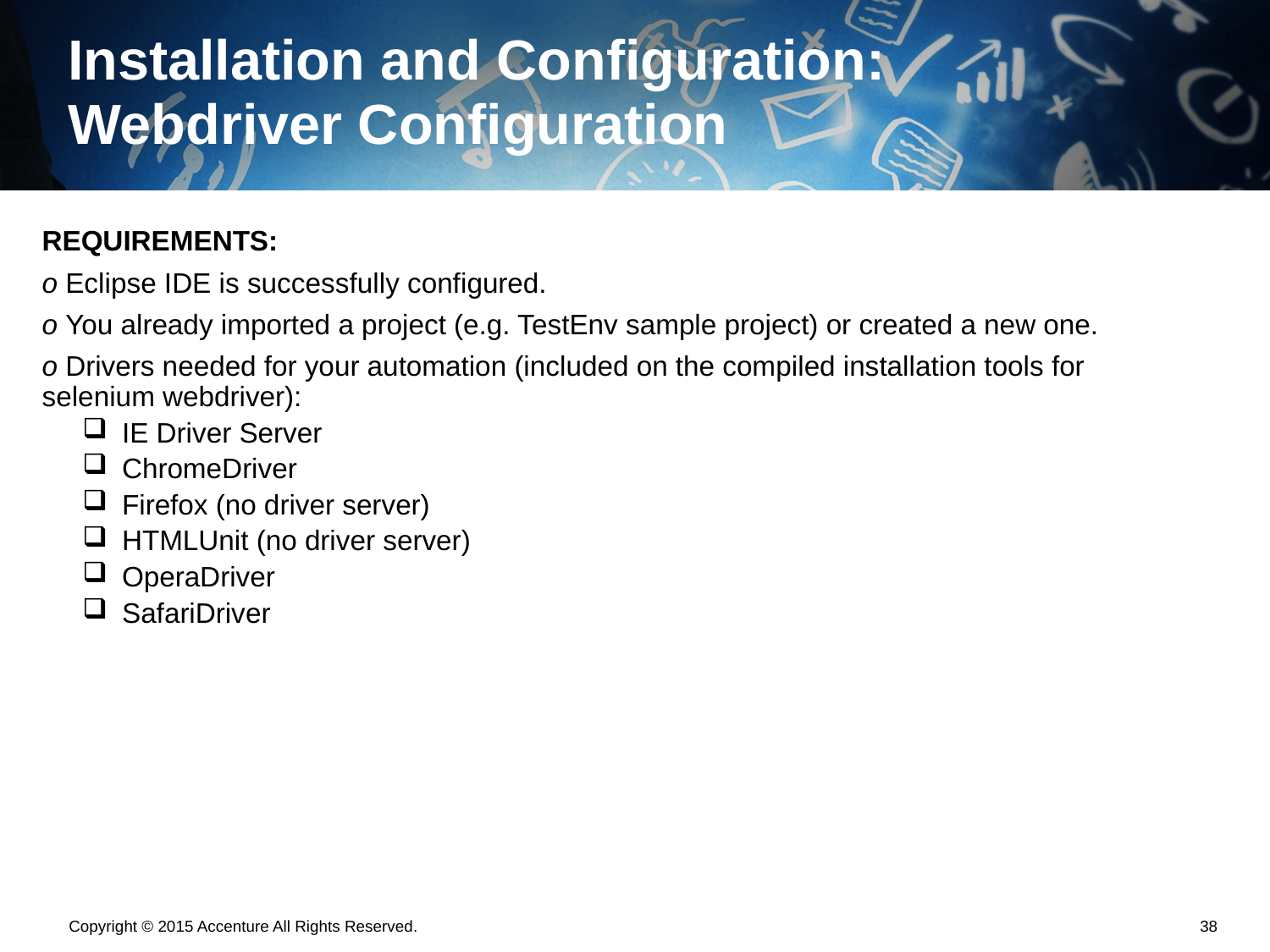

# Installation and Configuration: Webdriver Configuration
REQUIREMENTS:
o Eclipse IDE is successfully configured.
o You already imported a project (e.g. TestEnv sample project) or created a new one.
o Drivers needed for your automation (included on the compiled installation tools for selenium webdriver):
IE Driver Server
ChromeDriver
Firefox (no driver server)
HTMLUnit (no driver server)
OperaDriver
SafariDriver
Copyright © 2015 Accenture All Rights Reserved.
38